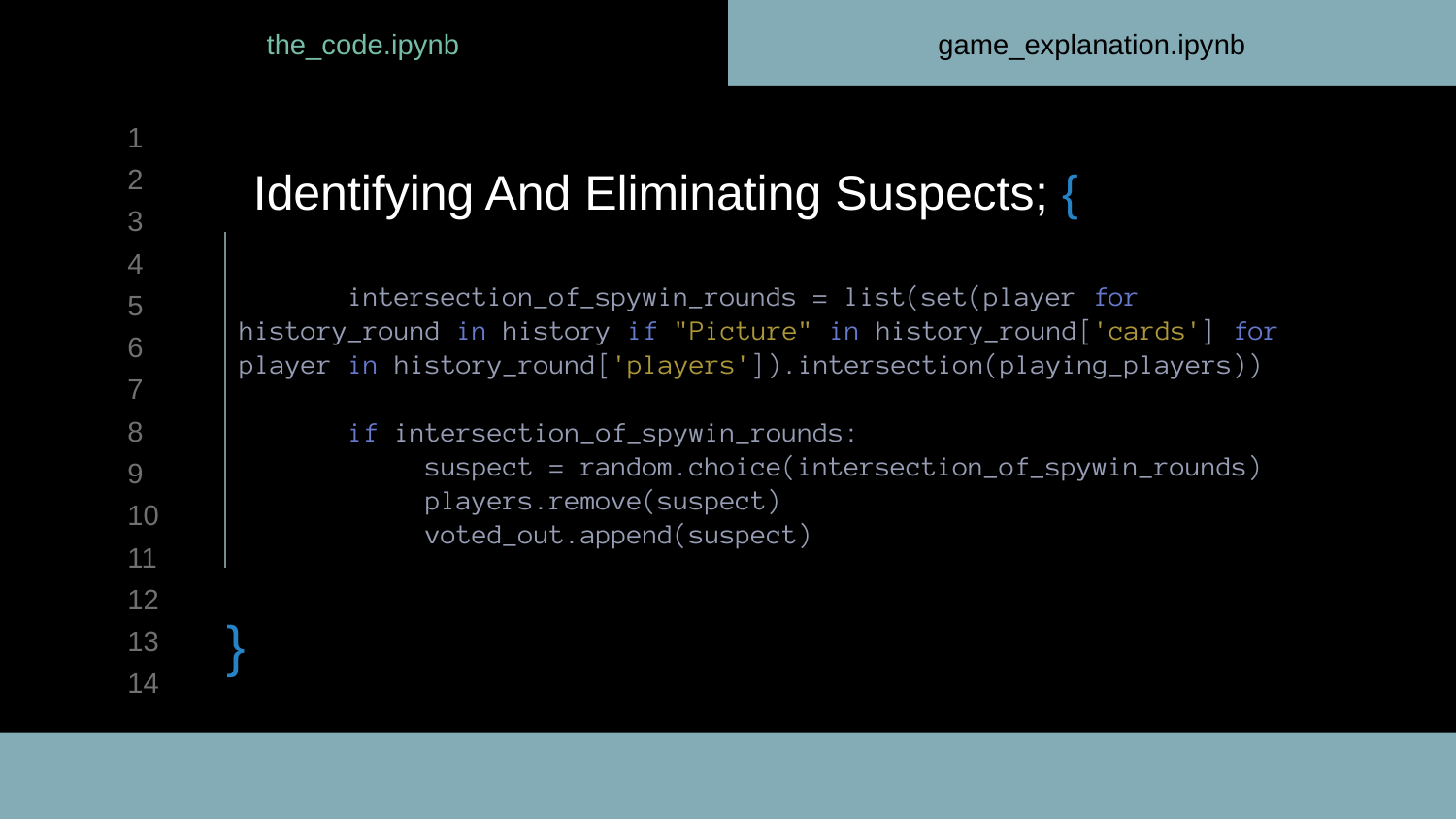

the_code.ipynb
game_explanation.ipynb
# Identifying And Eliminating Suspects; {
       intersection_of_spywin_rounds = list(set(player for history_round in history if "Picture" in history_round['cards'] for player in history_round['players']).intersection(playing_players))
       if intersection_of_spywin_rounds:
            suspect = random.choice(intersection_of_spywin_rounds)
            players.remove(suspect)
            voted_out.append(suspect)

}